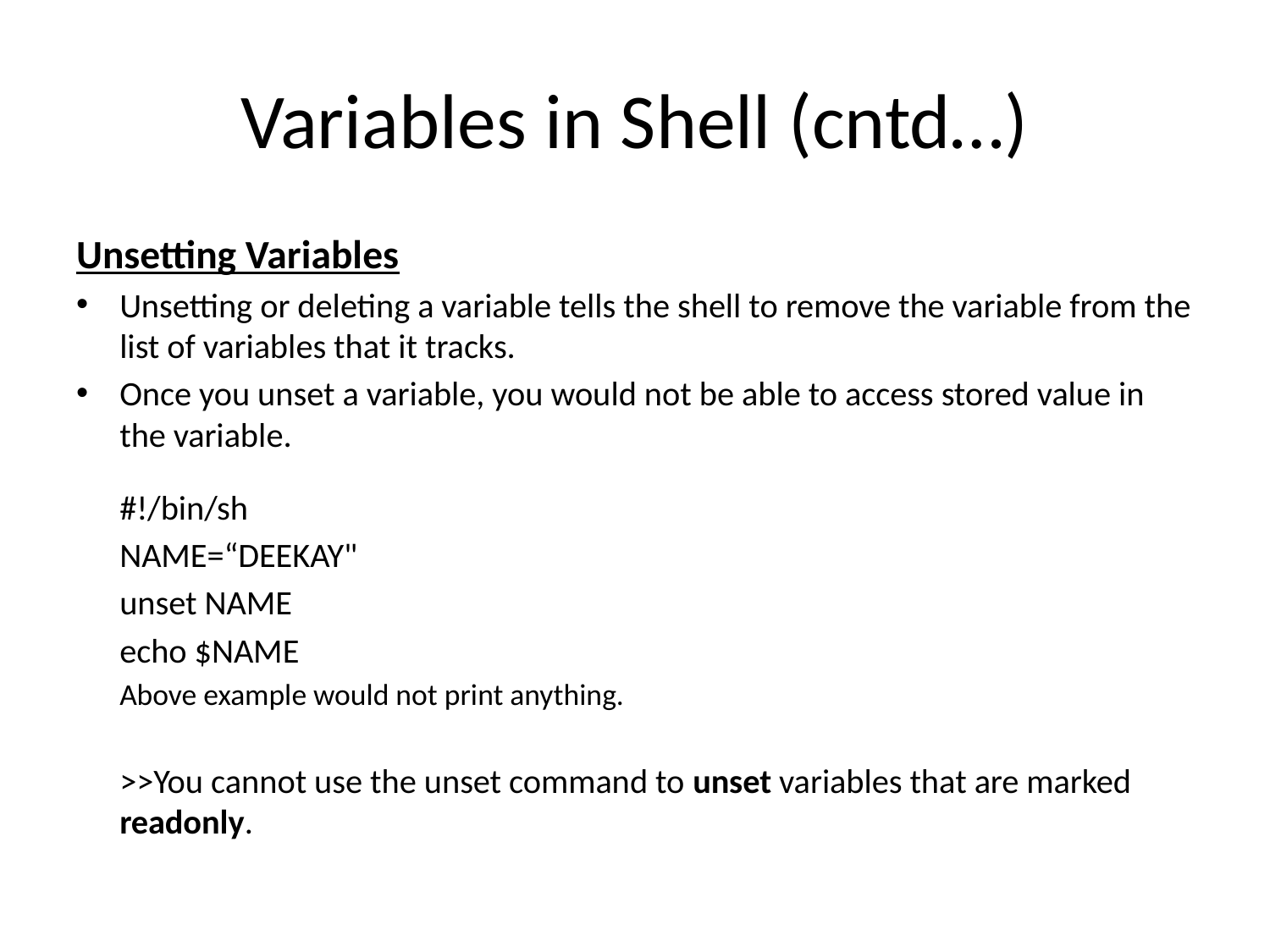

# Variables in Shell (cntd…)
Unsetting Variables
Unsetting or deleting a variable tells the shell to remove the variable from the list of variables that it tracks.
Once you unset a variable, you would not be able to access stored value in the variable.

		#!/bin/sh
		NAME=“DEEKAY"
		unset NAME
		echo $NAME
	Above example would not print anything.

	>>You cannot use the unset command to unset variables that are marked readonly.